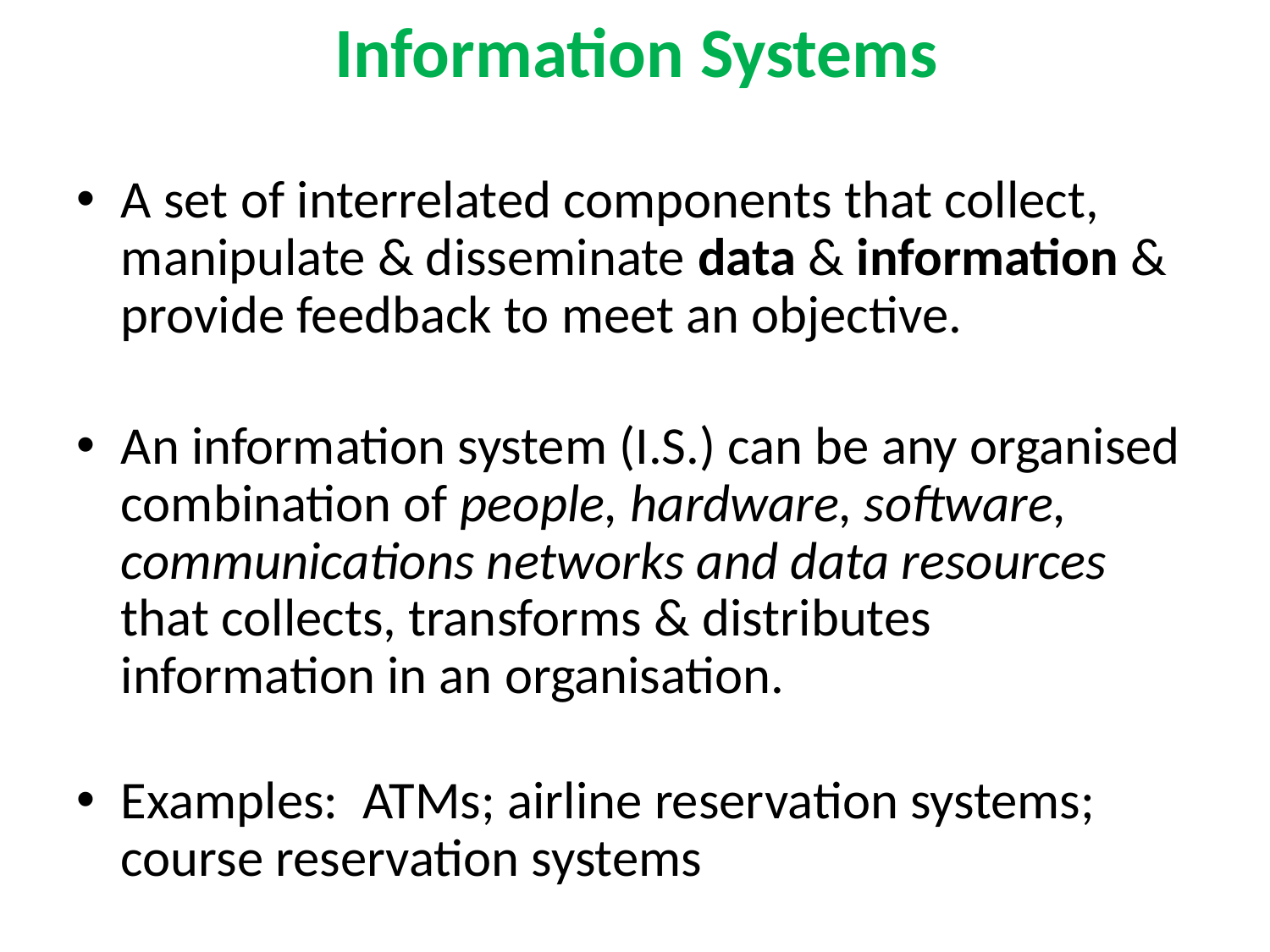

# Information Systems
A set of interrelated components that collect, manipulate & disseminate data & information & provide feedback to meet an objective.
An information system (I.S.) can be any organised combination of people, hardware, software, communications networks and data resources that collects, transforms & distributes information in an organisation.
Examples:  ATMs; airline reservation systems; course reservation systems